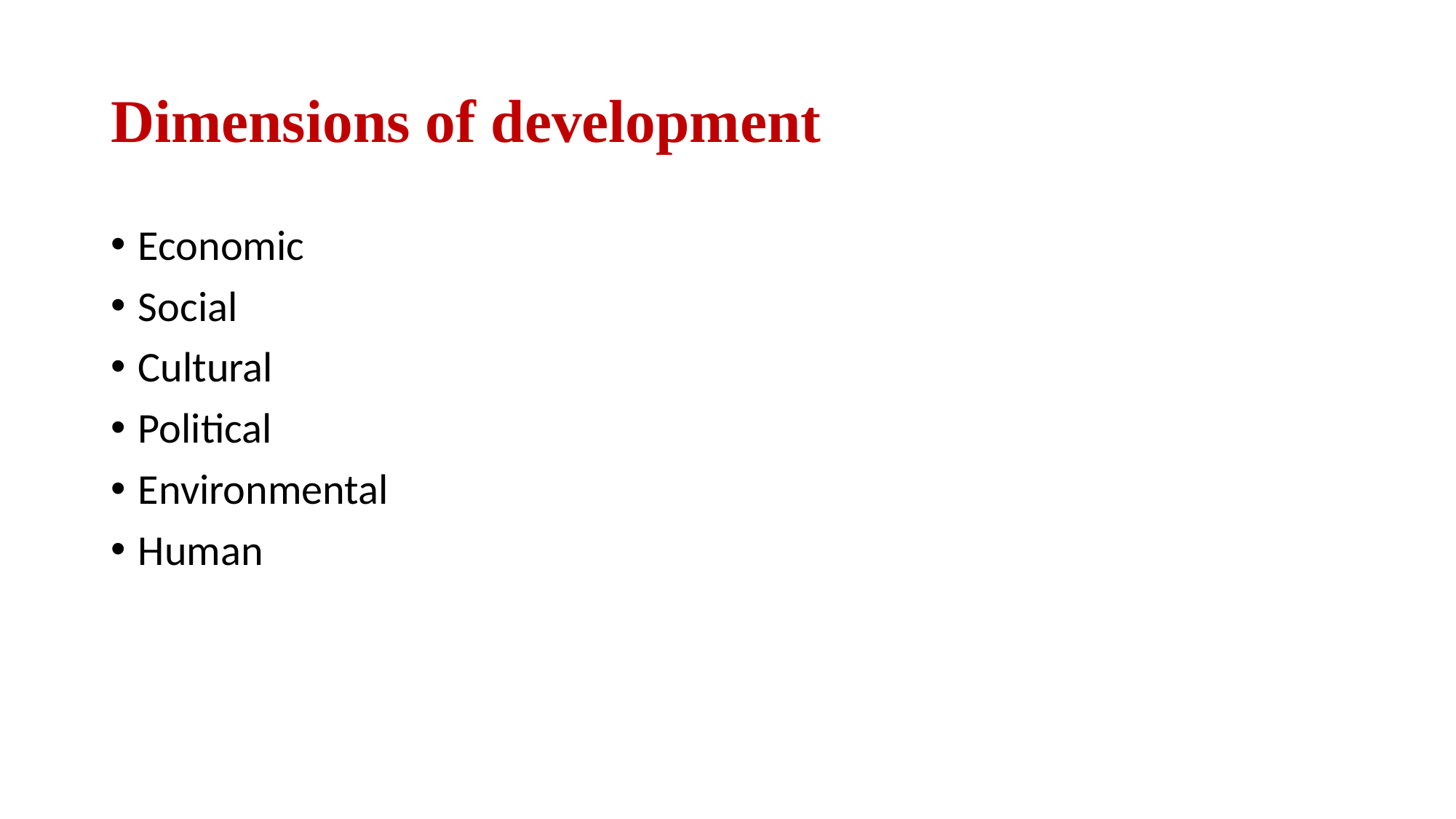

# Dimensions of development
Economic
Social
Cultural
Political
Environmental
Human